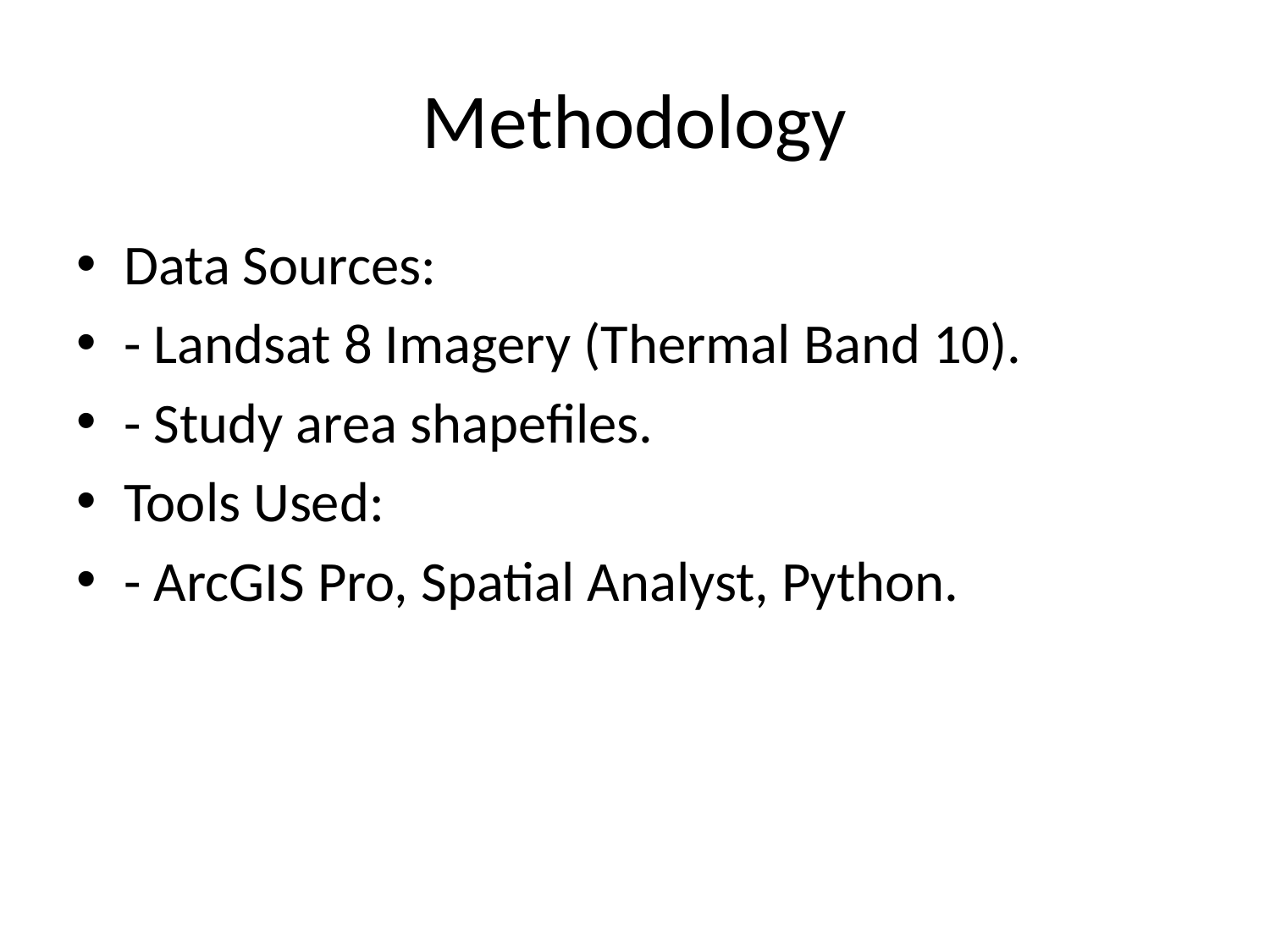

# Methodology
Data Sources:
- Landsat 8 Imagery (Thermal Band 10).
- Study area shapefiles.
Tools Used:
- ArcGIS Pro, Spatial Analyst, Python.